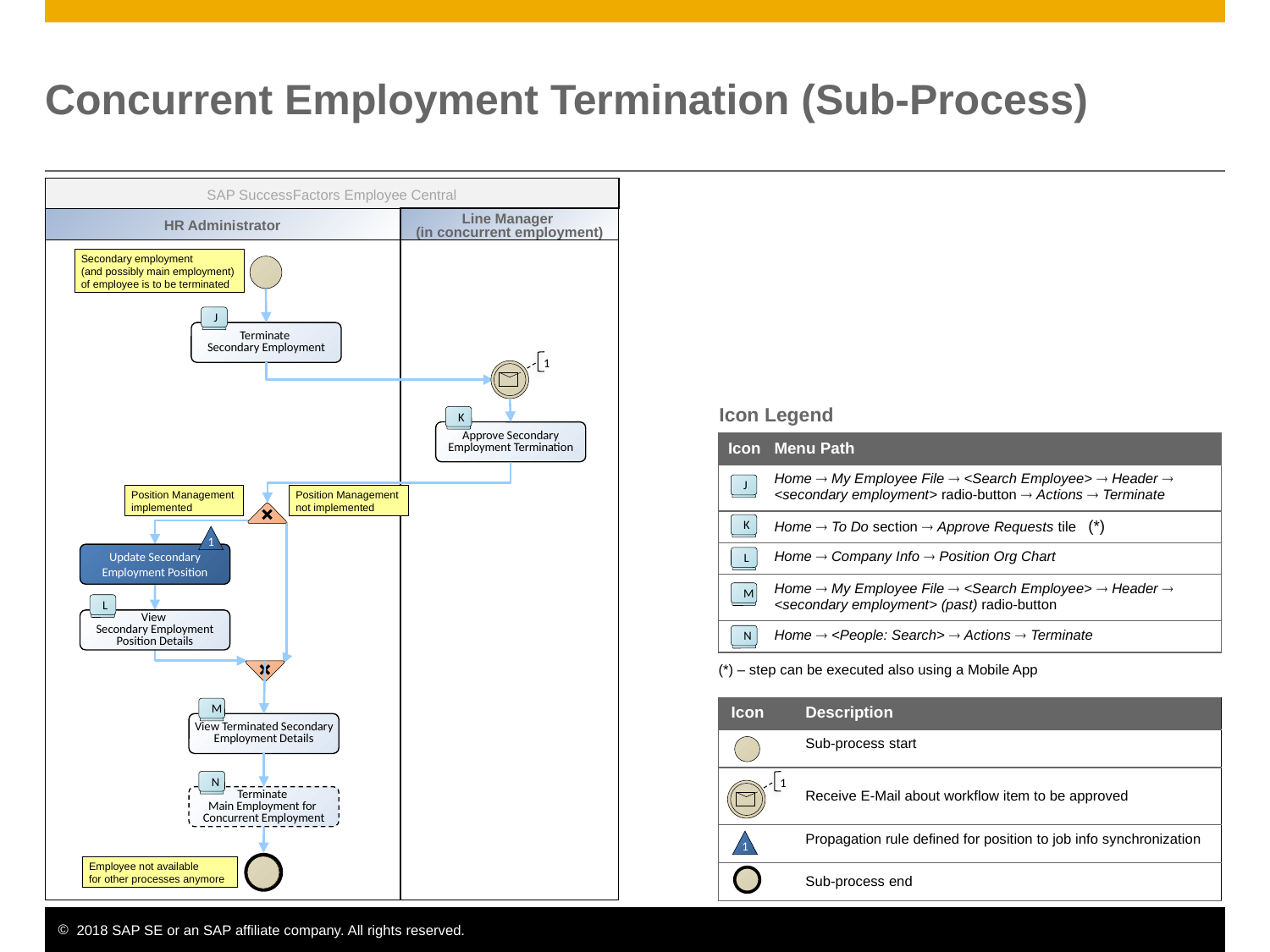

# Concurrent Employment Termination (Sub-Process)
SAP SuccessFactors Employee Central
HR Administrator
Line Manager
(in concurrent employment)

Secondary employment
(and possibly main employment)
of employee is to be terminated

J

Terminate
Secondary Employment

1

Icon Legend
K

Approve Secondary Employment Termination

| Icon | Menu Path |
| --- | --- |
|  | Home → My Employee File → <Search Employee> → Header → <secondary employment> radio-button → Actions → Terminate |
|  | Home → To Do section → Approve Requests tile (\*) |
|  | Home → Company Info → Position Org Chart |
|  | Home → My Employee File → <Search Employee> → Header → <secondary employment> (past) radio-button |
|  | Home → <People: Search> → Actions → Terminate |
J

Position Management
implemented
Position Management
not implemented

K

1
Update Secondary Employment Position

L

M

L

View
Secondary Employment Position Details

N

(*) – step can be executed also using a Mobile App
| Icon | Description |
| --- | --- |
|  | Sub-process start |
|  | Receive E-Mail about workflow item to be approved |
|  | Propagation rule defined for position to job info synchronization |
|  | Sub-process end |
M

View Terminated Secondary Employment Details

1

N

Terminate
Main Employment for
Concurrent Employment

1

Employee not available
for other processes anymore